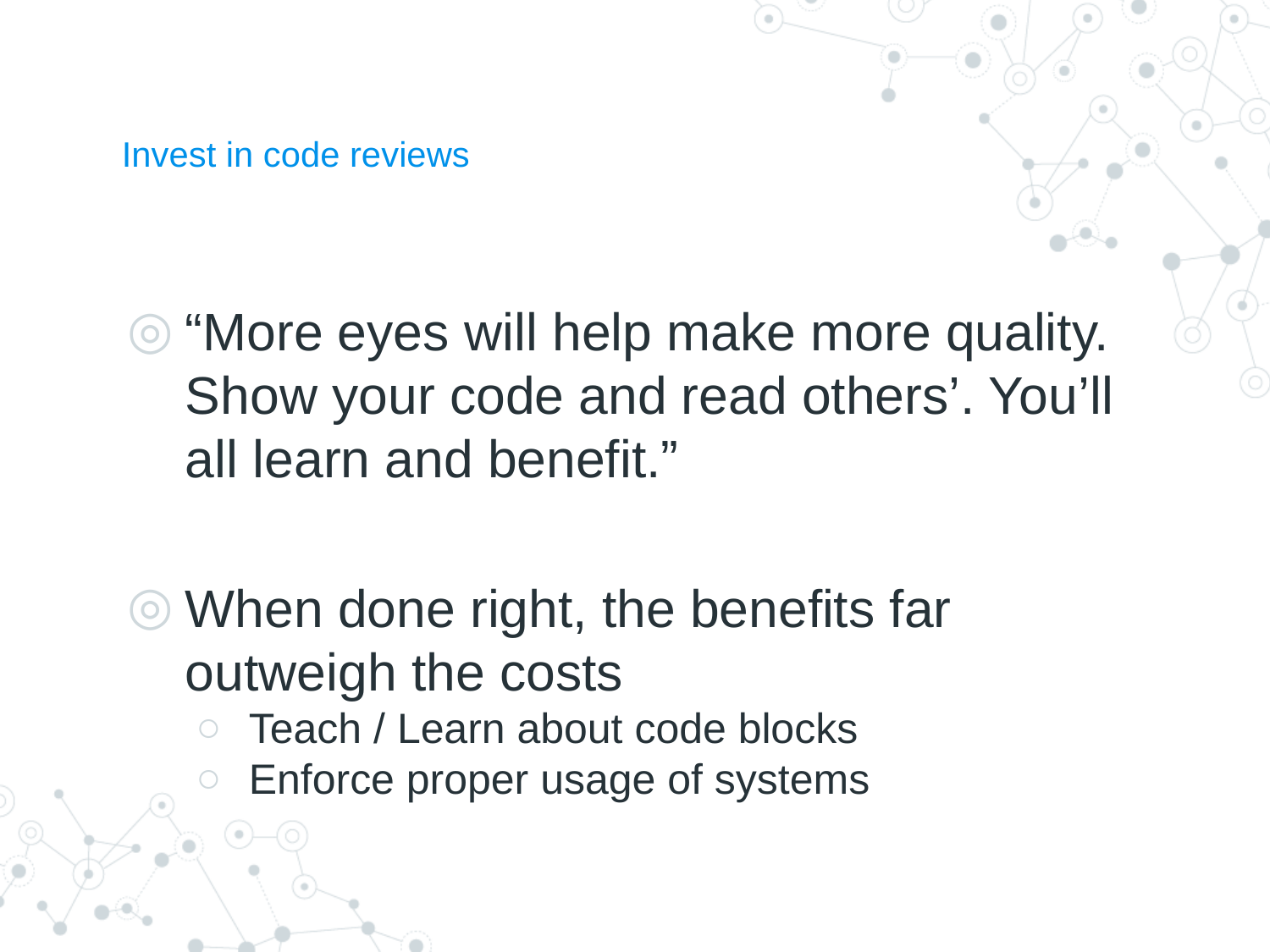

# Invest in code reviews
“More eyes will help make more quality.  Show your code and read others’. You’ll all learn and benefit.”

When done right, the benefits far outweigh the costs
Teach / Learn about code blocks
Enforce proper usage of systems